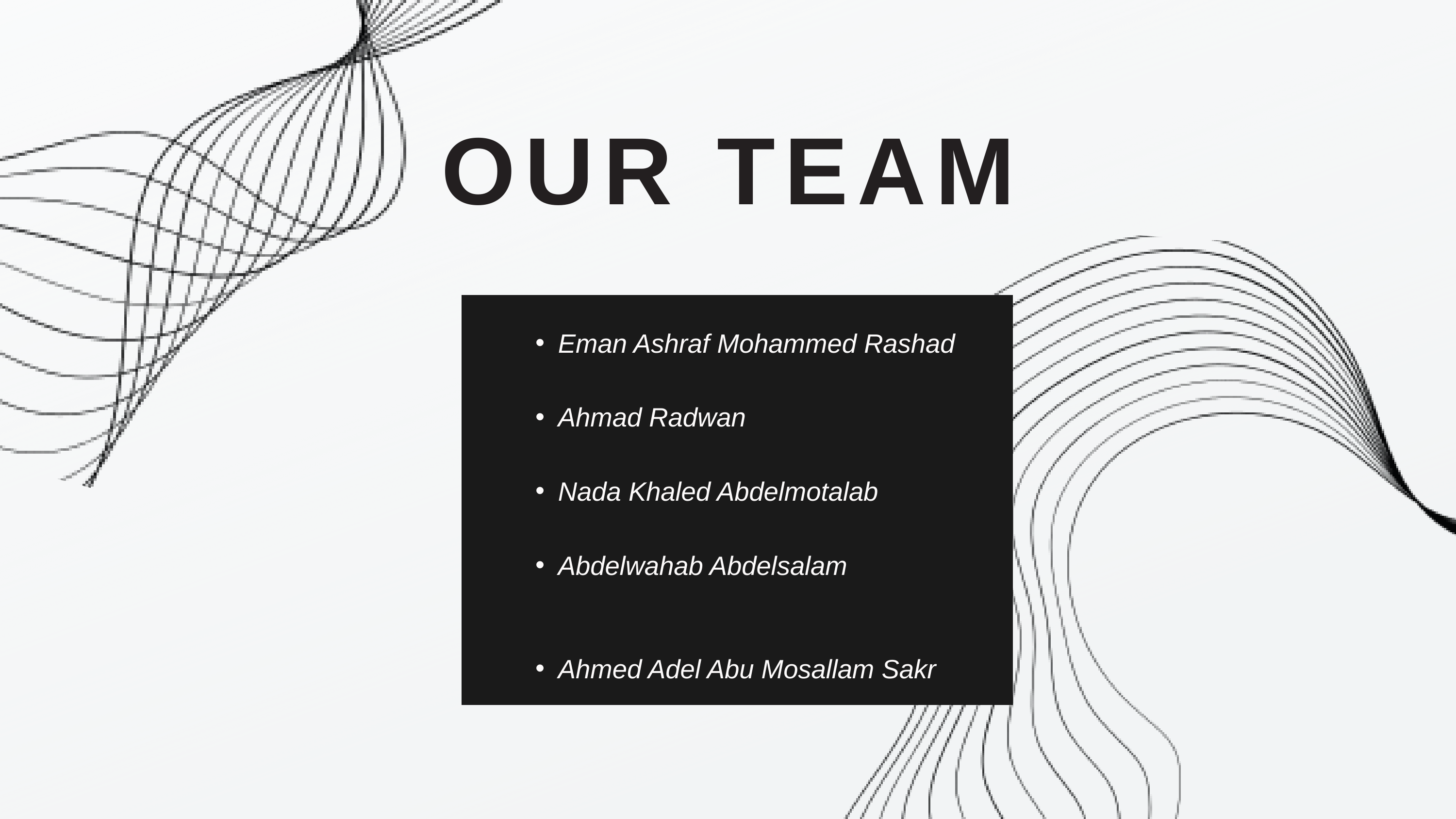

OUR TEAM

Eman Ashraf Mohammed Rashad

Ahmad Radwan

Nada Khaled Abdelmotalab

Abdelwahab Abdelsalam

Ahmed Adel Abu Mosallam Sakr

Drew Holloway
Ceo Of Ingoude Company